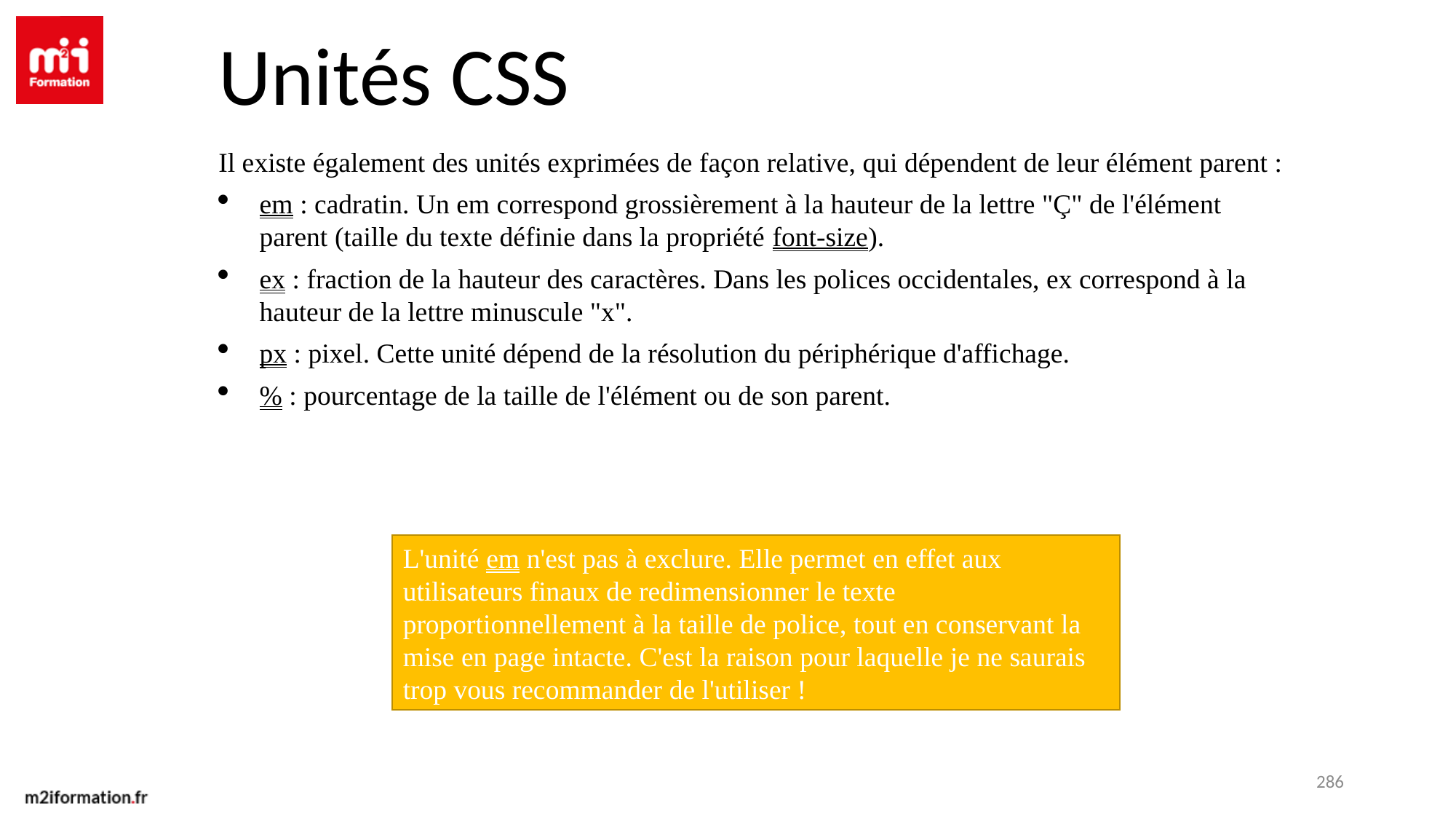

Unités CSS
Il existe également des unités exprimées de façon relative, qui dépendent de leur élément parent :
em : cadratin. Un em correspond grossièrement à la hauteur de la lettre "Ç" de l'élément parent (taille du texte définie dans la propriété font-size).
ex : fraction de la hauteur des caractères. Dans les polices occidentales, ex correspond à la hauteur de la lettre minuscule "x".
px : pixel. Cette unité dépend de la résolution du périphérique d'affichage.
% : pourcentage de la taille de l'élément ou de son parent.

L'unité em n'est pas à exclure. Elle permet en effet aux utilisateurs finaux de redimensionner le texte proportionnellement à la taille de police, tout en conservant la mise en page intacte. C'est la raison pour laquelle je ne saurais trop vous recommander de l'utiliser !
286